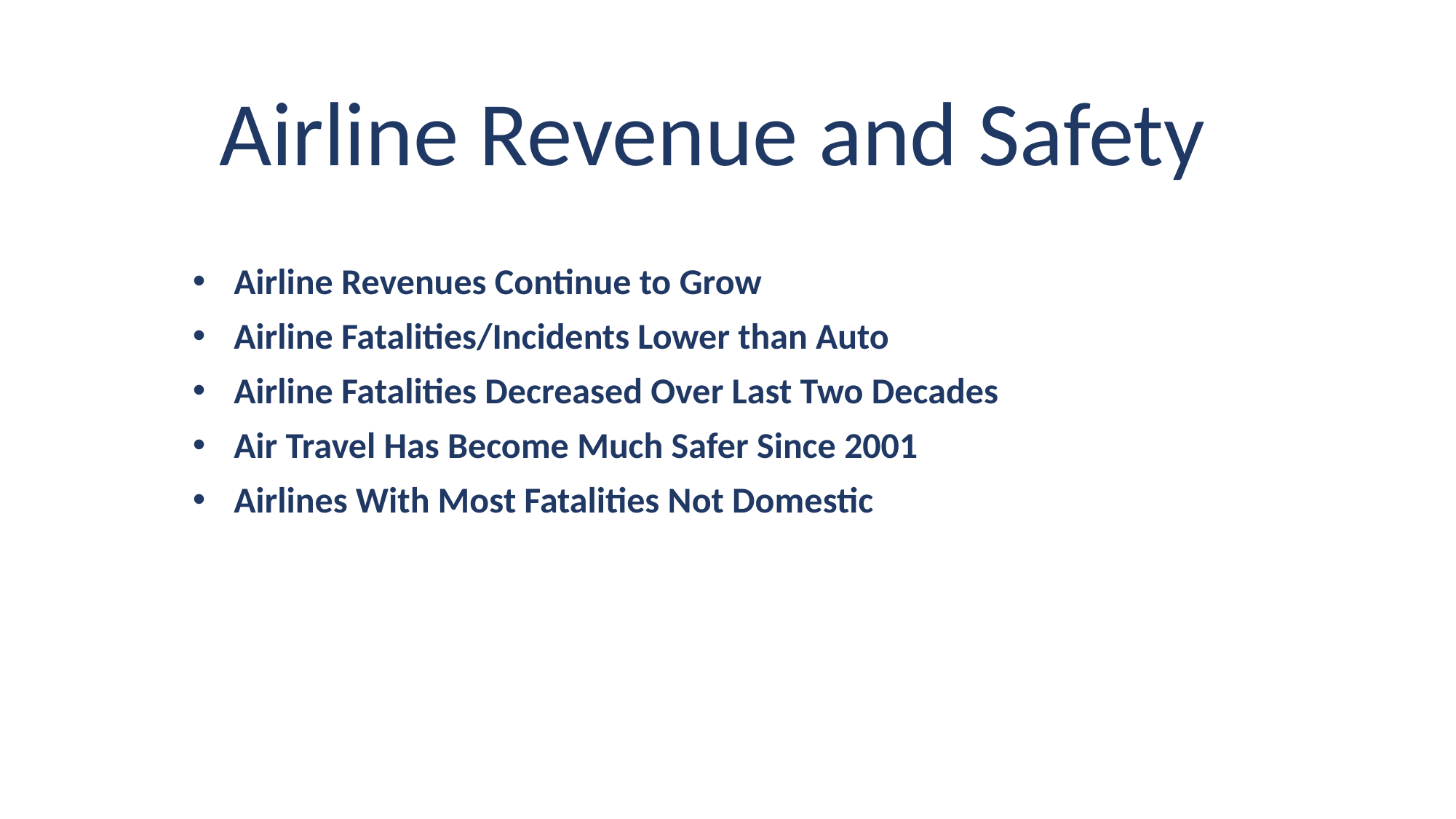

# Airline Revenue and Safety
Airline Revenues Continue to Grow
Airline Fatalities/Incidents Lower than Auto
Airline Fatalities Decreased Over Last Two Decades
Air Travel Has Become Much Safer Since 2001
Airlines With Most Fatalities Not Domestic